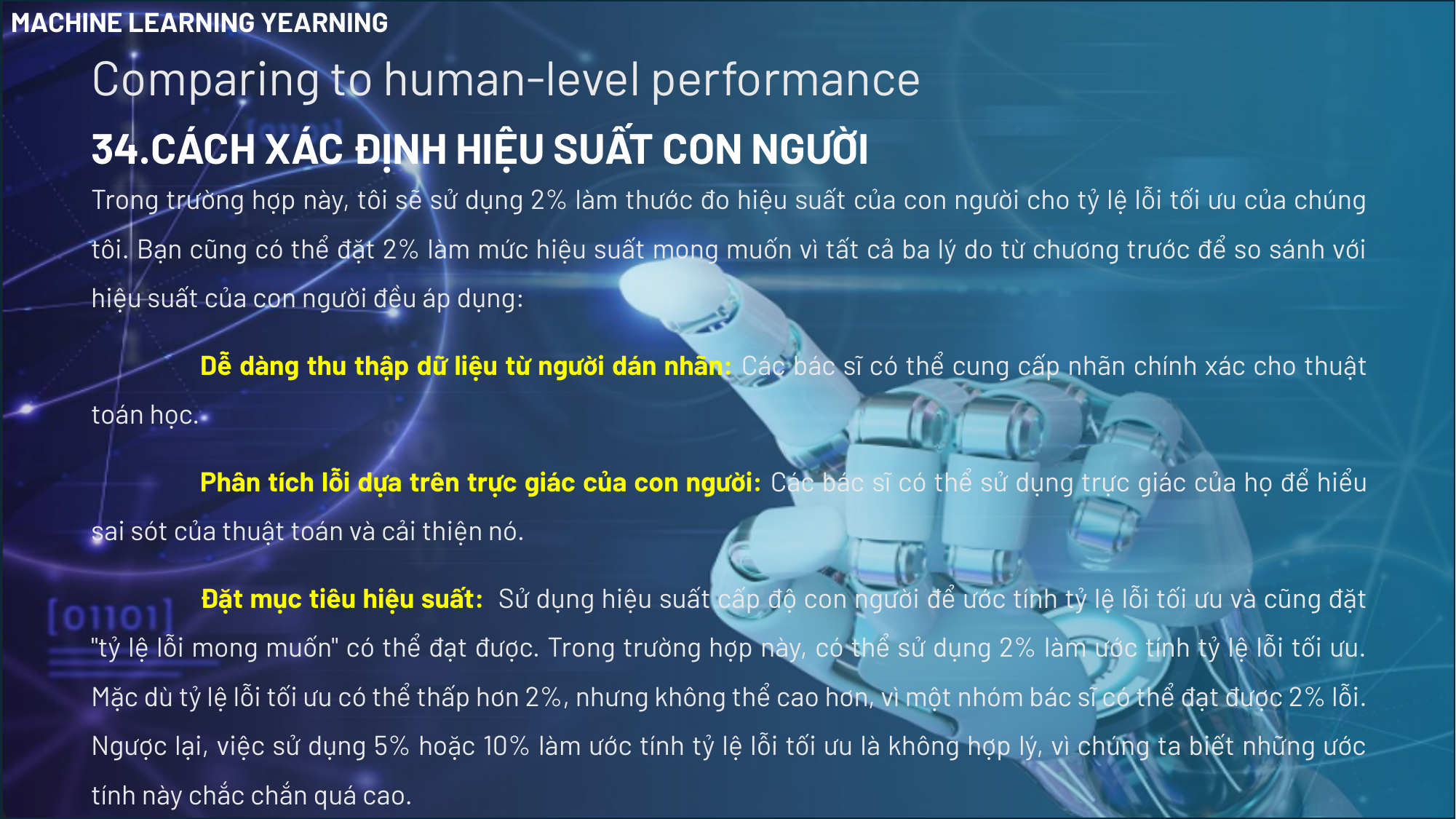

MACHINE LEARNING YEARNING
Comparing to human-level performance
34.CÁCH XÁC ĐỊNH HIỆU SUẤT CON NGƯỜI
Trong trường hợp này, tôi sẽ sử dụng 2% làm thước đo hiệu suất của con người cho tỷ lệ lỗi tối ưu của chúng tôi. Bạn cũng có thể đặt 2% làm mức hiệu suất mong muốn vì tất cả ba lý do từ chương trước để so sánh với hiệu suất của con người đều áp dụng:
	Dễ dàng thu thập dữ liệu từ người dán nhãn: Các bác sĩ có thể cung cấp nhãn chính xác cho thuật toán học.
	Phân tích lỗi dựa trên trực giác của con người: Các bác sĩ có thể sử dụng trực giác của họ để hiểu sai sót của thuật toán và cải thiện nó.
	Đặt mục tiêu hiệu suất:  Sử dụng hiệu suất cấp độ con người để ước tính tỷ lệ lỗi tối ưu và cũng đặt "tỷ lệ lỗi mong muốn" có thể đạt được. Trong trường hợp này, có thể sử dụng 2% làm ước tính tỷ lệ lỗi tối ưu. Mặc dù tỷ lệ lỗi tối ưu có thể thấp hơn 2%, nhưng không thể cao hơn, vì một nhóm bác sĩ có thể đạt được 2% lỗi. Ngược lại, việc sử dụng 5% hoặc 10% làm ước tính tỷ lệ lỗi tối ưu là không hợp lý, vì chúng ta biết những ước tính này chắc chắn quá cao.